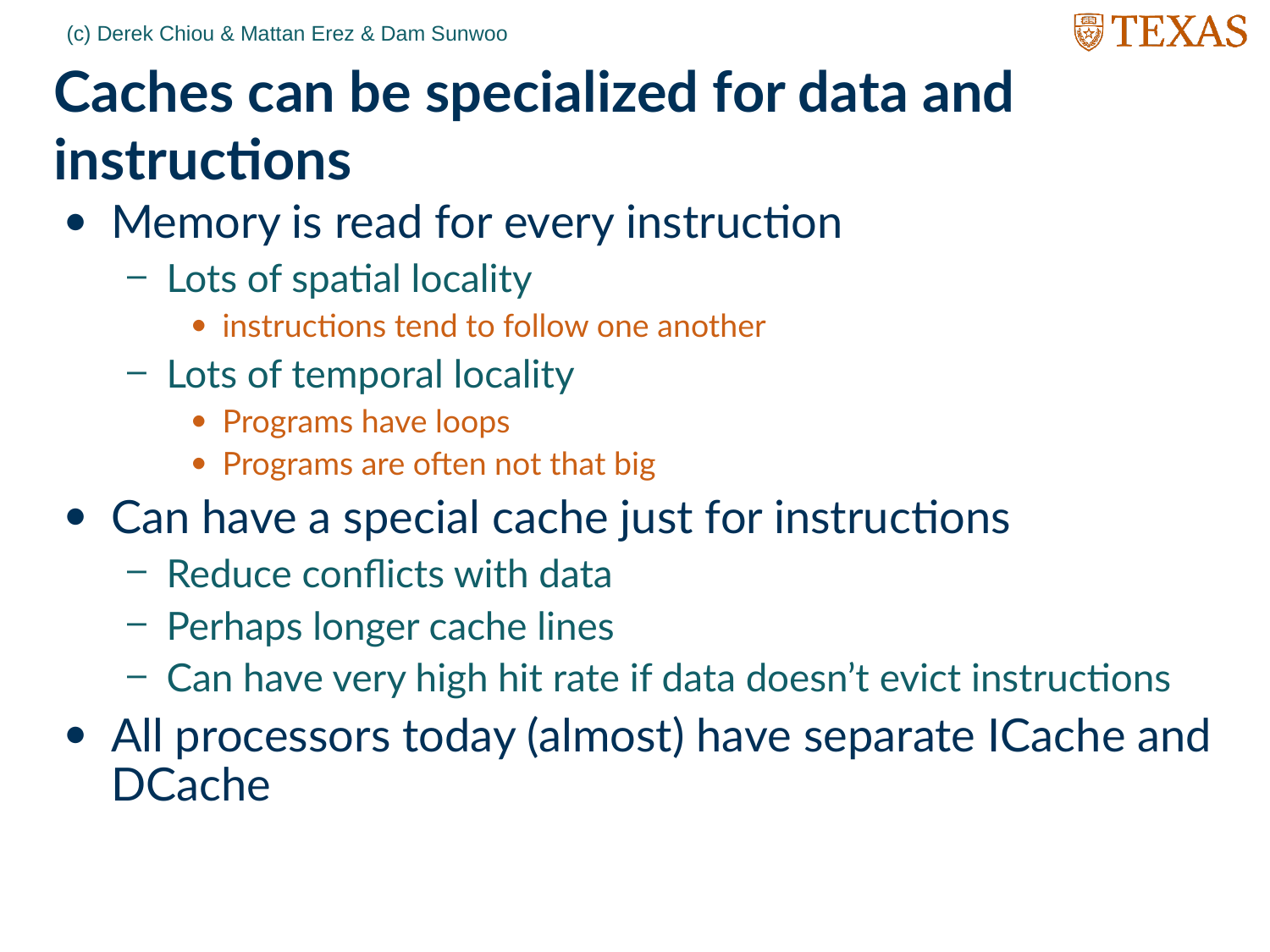

(c) Derek Chiou & Mattan Erez & Dam Sunwoo
# Caches can be specialized for data and instructions
Memory is read for every instruction
Lots of spatial locality
instructions tend to follow one another
Lots of temporal locality
Programs have loops
Programs are often not that big
Can have a special cache just for instructions
Reduce conflicts with data
Perhaps longer cache lines
Can have very high hit rate if data doesn’t evict instructions
All processors today (almost) have separate ICache and DCache